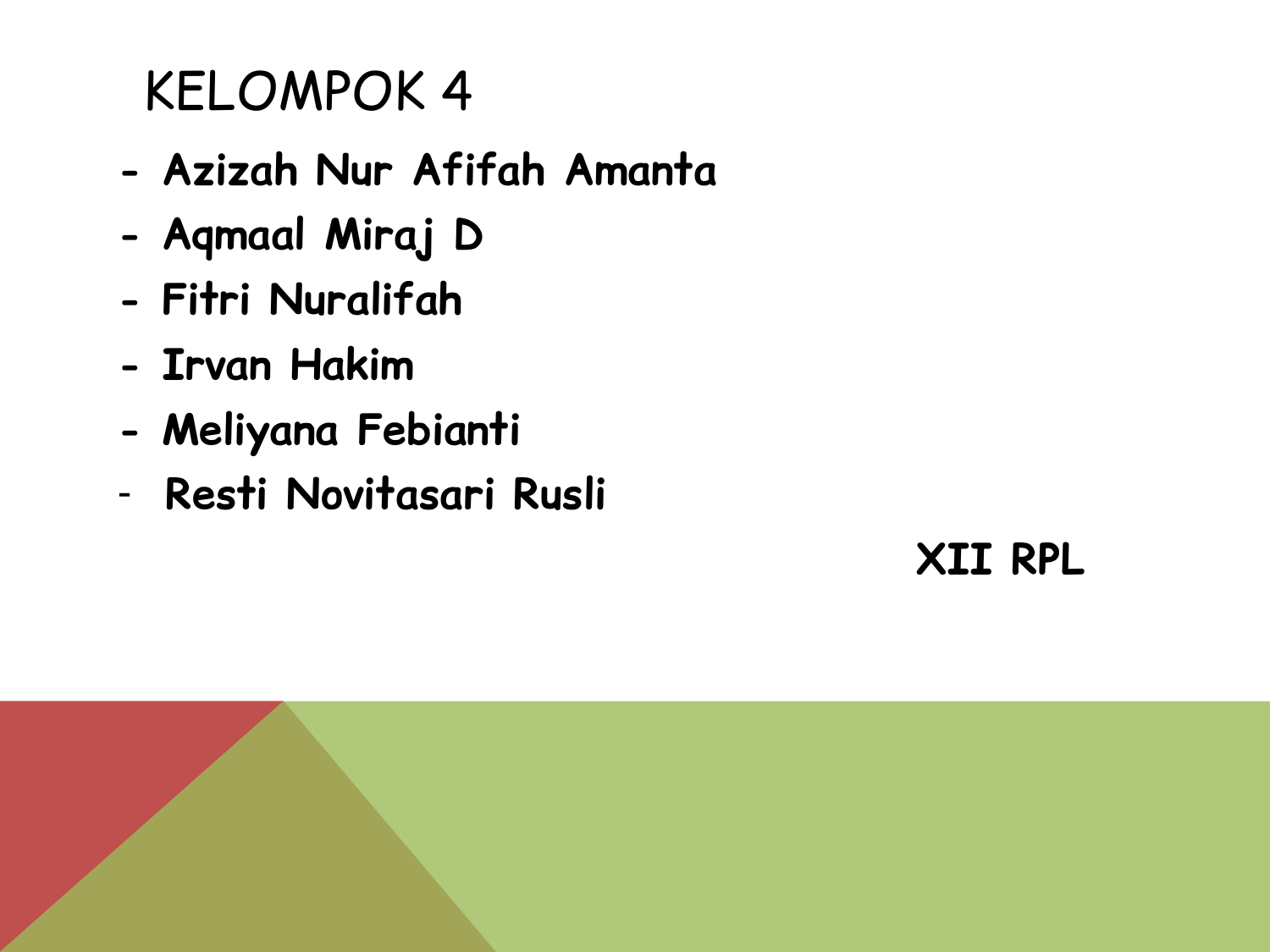

# Kelompok 4
- Azizah Nur Afifah Amanta
- Aqmaal Miraj D
- Fitri Nuralifah
- Irvan Hakim
- Meliyana Febianti
Resti Novitasari Rusli
 						  XII RPL